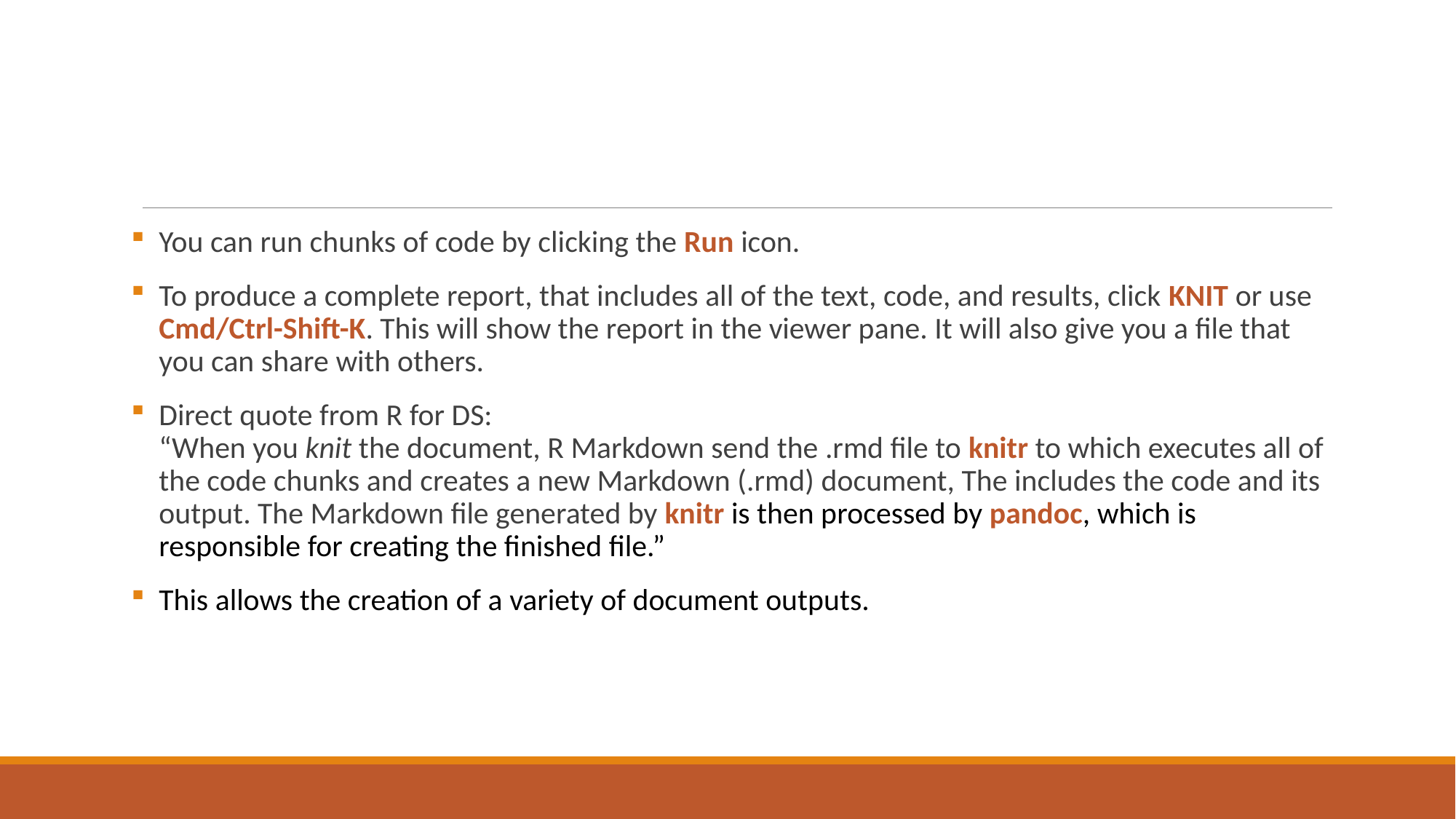

You can run chunks of code by clicking the Run icon.
To produce a complete report, that includes all of the text, code, and results, click KNIT or use Cmd/Ctrl-Shift-K. This will show the report in the viewer pane. It will also give you a file that you can share with others.
Direct quote from R for DS:
“When you knit the document, R Markdown send the .rmd file to knitr to which executes all of the code chunks and creates a new Markdown (.rmd) document, The includes the code and its output. The Markdown file generated by knitr is then processed by pandoc, which is responsible for creating the finished file.”
This allows the creation of a variety of document outputs.